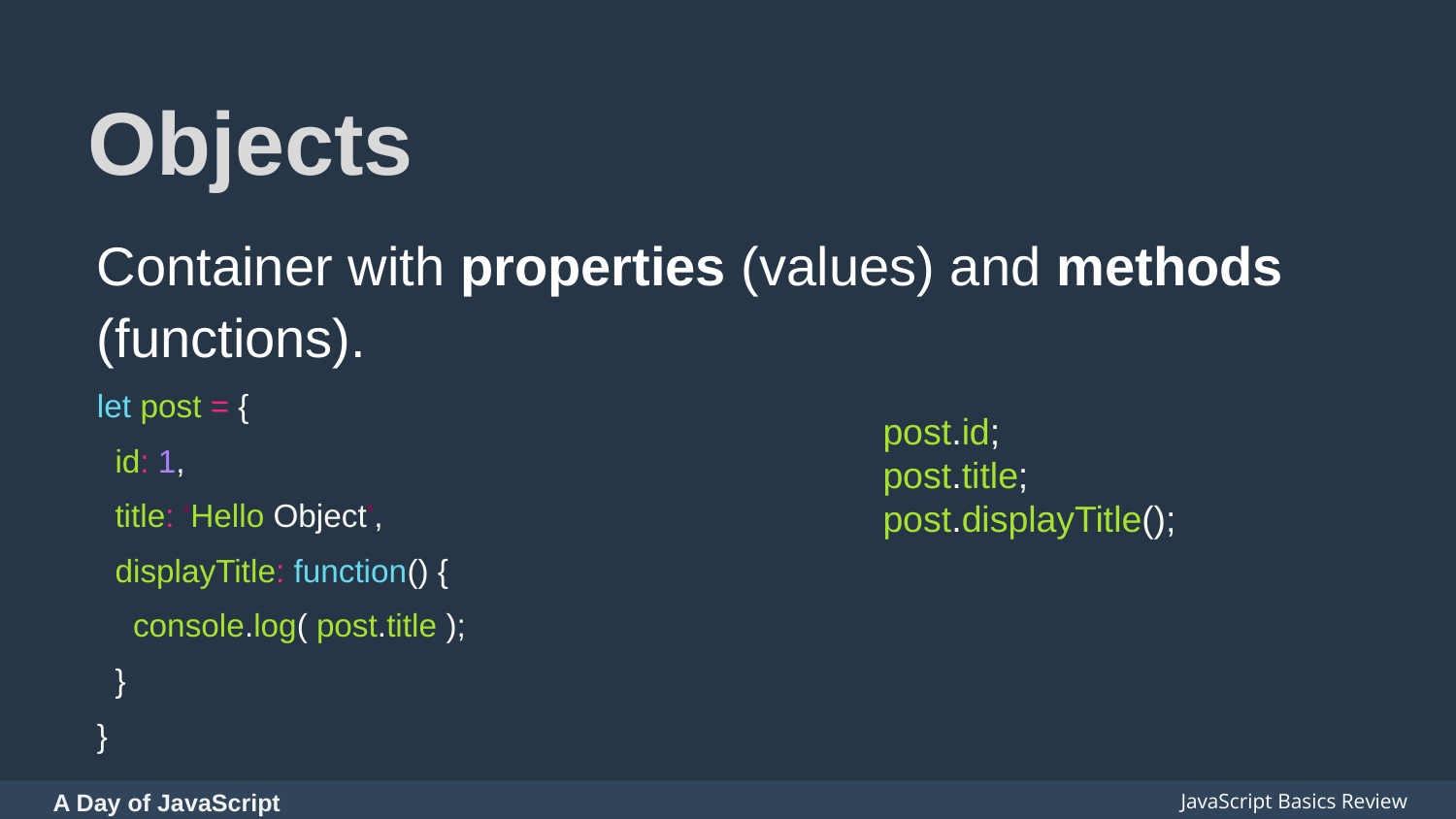

# Objects
Container with properties (values) and methods (functions).
let post = {
  id: 1,
  title: ‘Hello Object’,
  displayTitle: function() {
    console.log( post.title );
  }
}
post.id;
post.title;
post.displayTitle();
JavaScript Basics Review